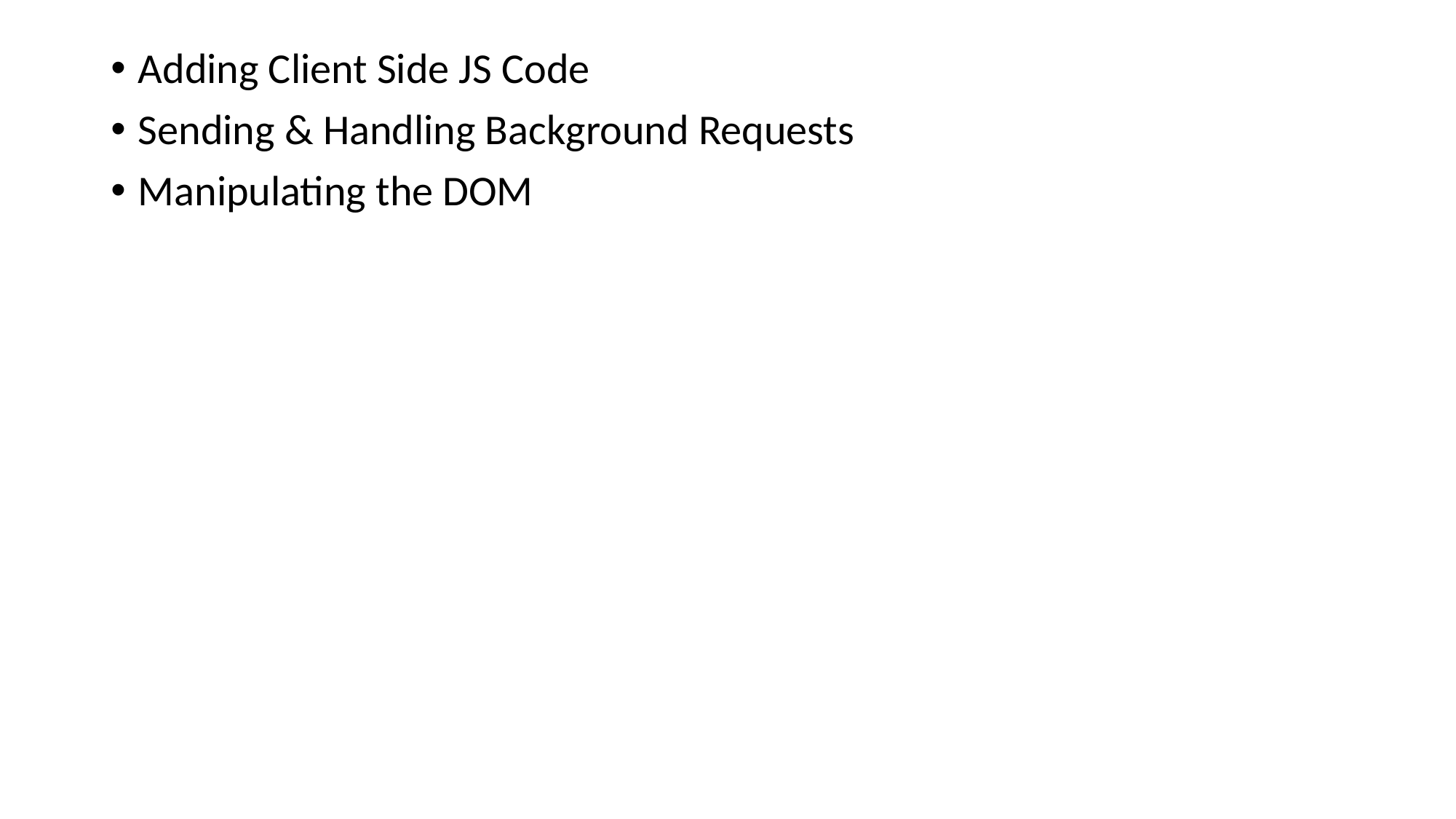

Adding Client Side JS Code
Sending & Handling Background Requests
Manipulating the DOM